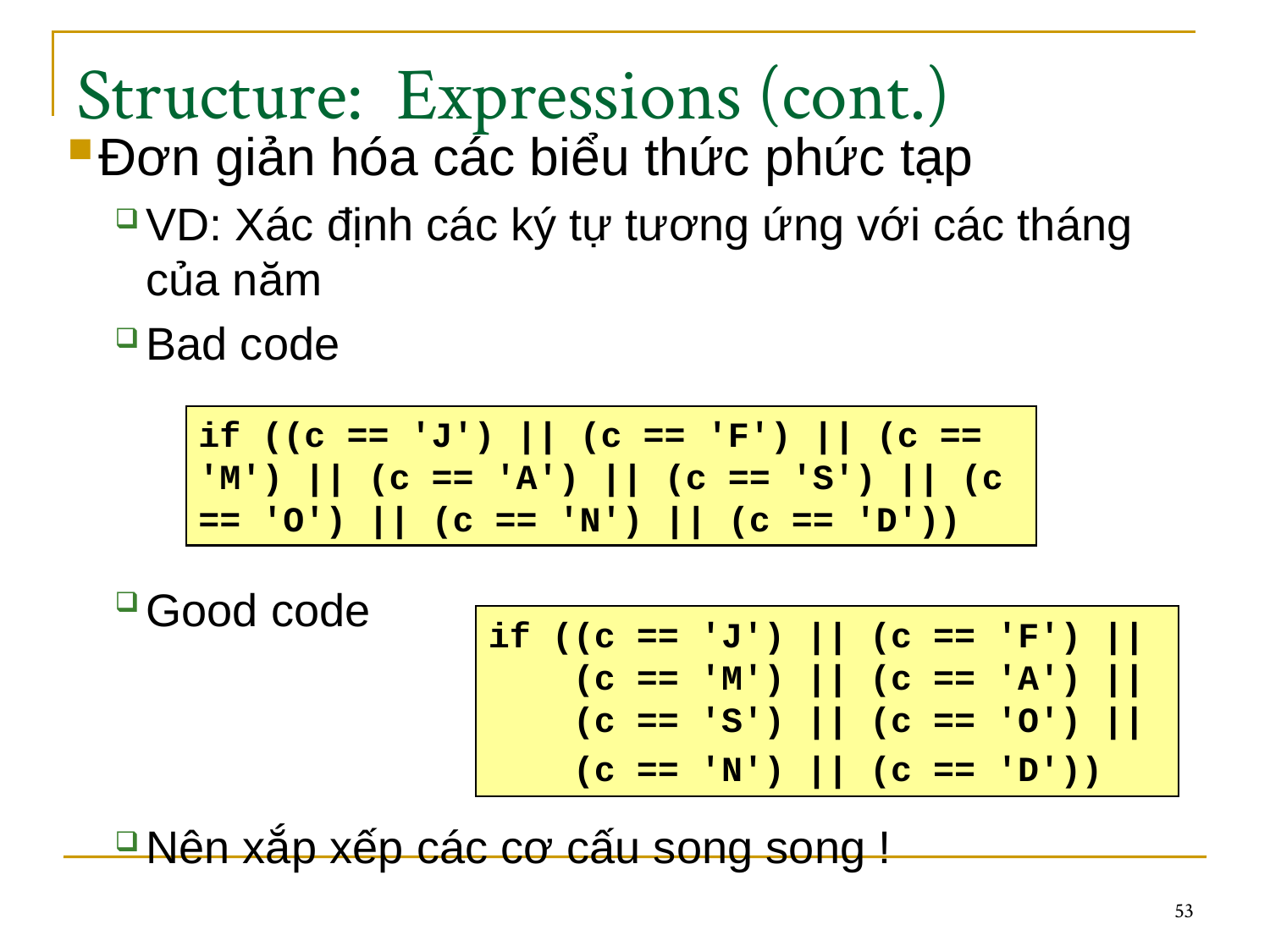

# Structure:  Expressions (cont.)
Đơn giản hóa các biểu thức phức tạp
VD: Xác định các ký tự tương ứng với các tháng của năm
Bad code

Good code

Nên xắp xếp các cơ cấu song song !

if ((c == 'J') || (c == 'F') || (c ==
'M') || (c == 'A') || (c == 'S') || (c
== 'O') || (c == 'N') || (c == 'D'))
if ((c == 'J') || (c == 'F') ||
    (c == 'M') || (c == 'A') ||
    (c == 'S') || (c == 'O') ||
    (c == 'N') || (c == 'D'))
53